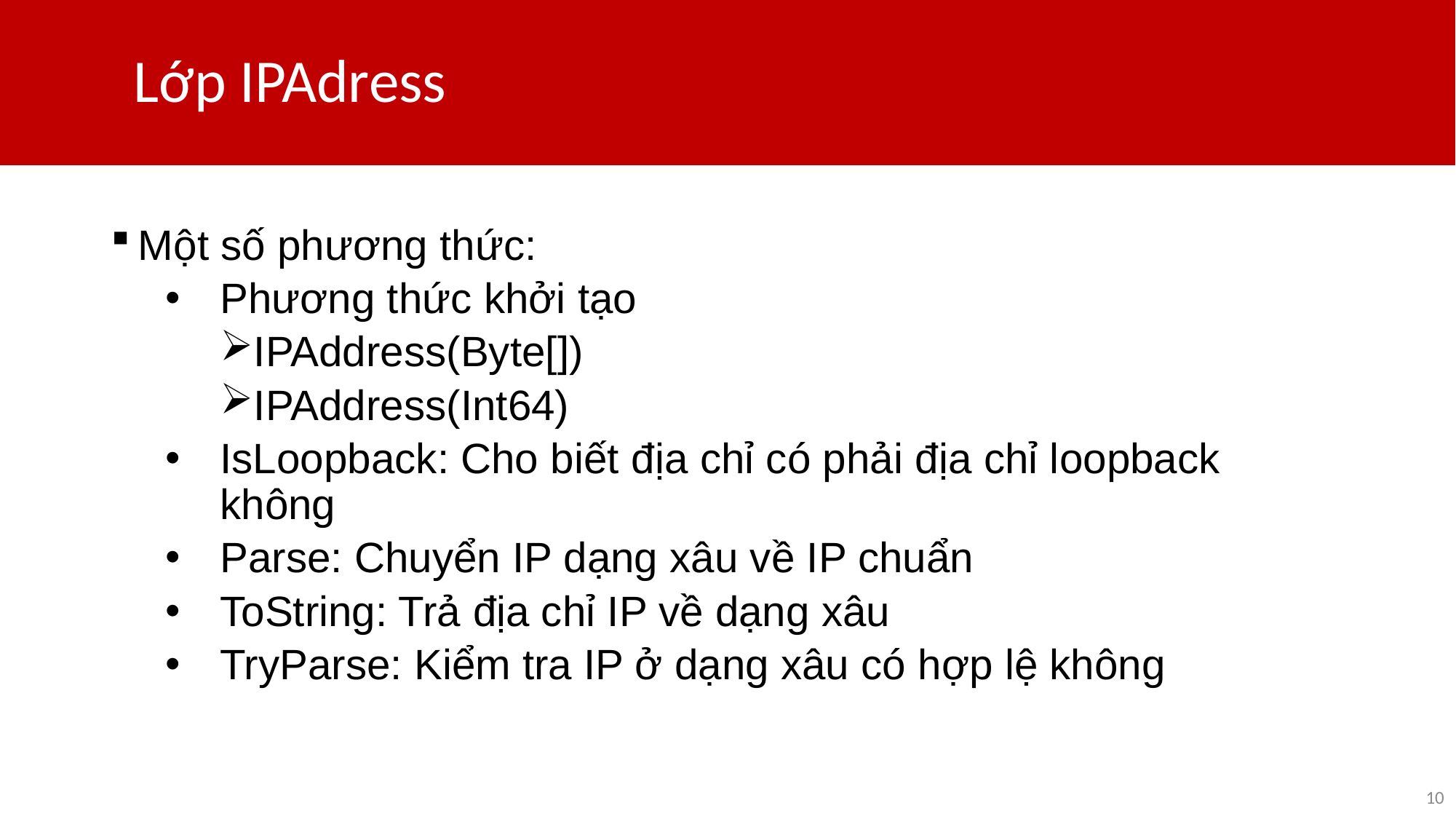

# Lớp IPAdress
Một số phương thức:
Phương thức khởi tạo
IPAddress(Byte[])
IPAddress(Int64)
IsLoopback: Cho biết địa chỉ có phải địa chỉ loopback không
Parse: Chuyển IP dạng xâu về IP chuẩn
ToString: Trả địa chỉ IP về dạng xâu
TryParse: Kiểm tra IP ở dạng xâu có hợp lệ không
10